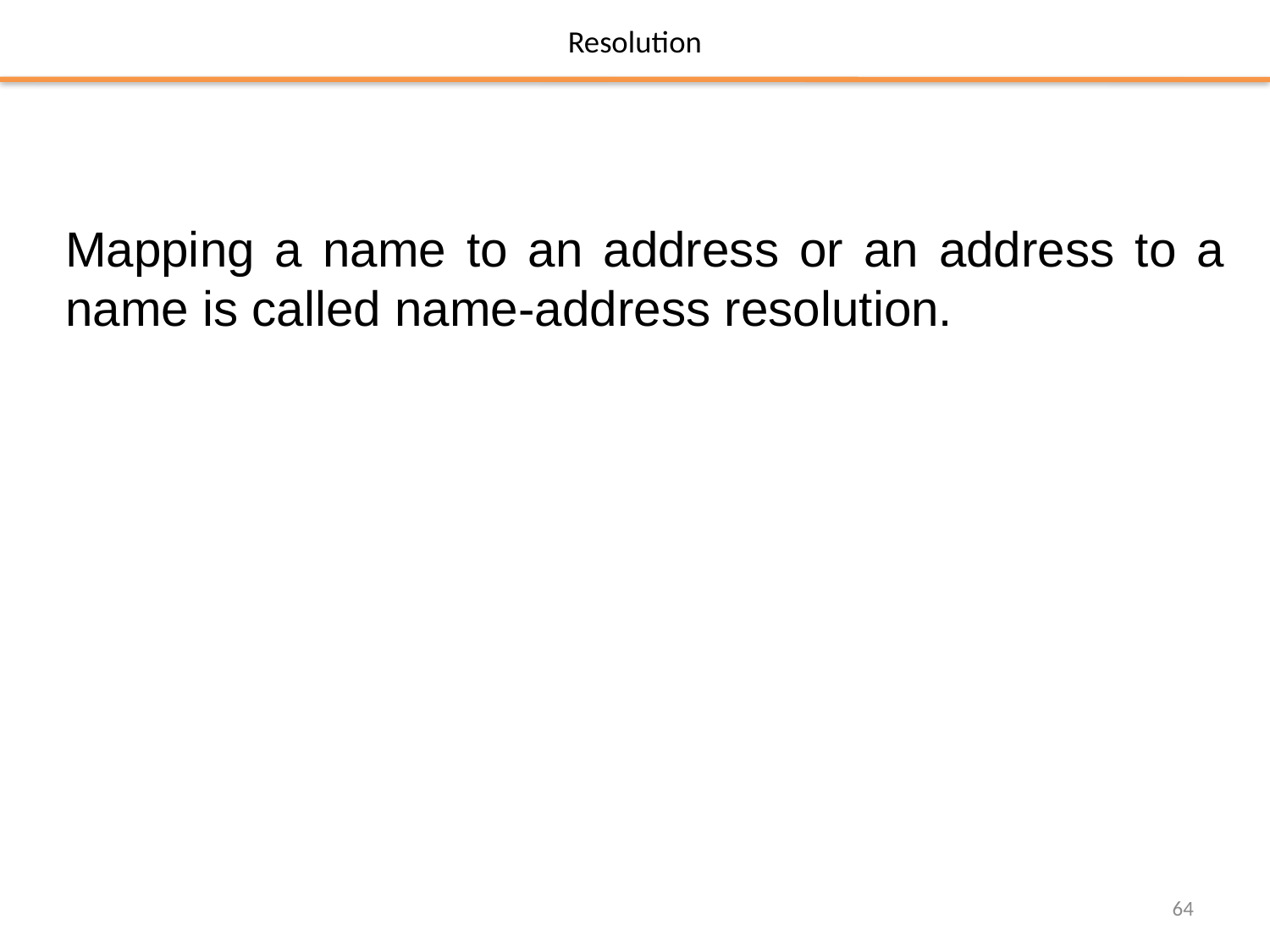

# Resolution
Mapping a name to an address or an address to a name is called name-address resolution.
64